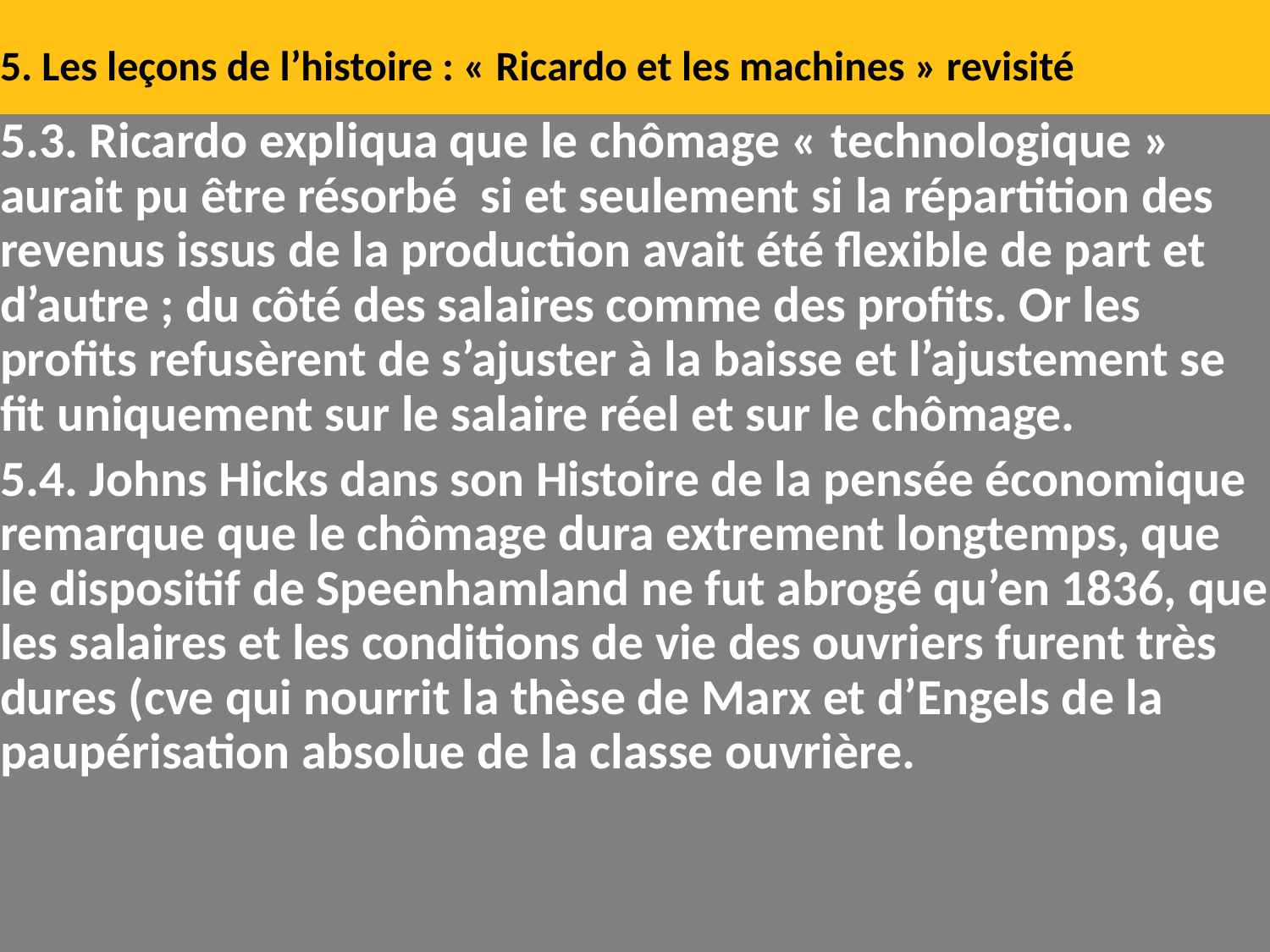

# 5. Les leçons de l’histoire : « Ricardo et les machines » revisité
5.3. Ricardo expliqua que le chômage « technologique » aurait pu être résorbé  si et seulement si la répartition des revenus issus de la production avait été flexible de part et d’autre ; du côté des salaires comme des profits. Or les profits refusèrent de s’ajuster à la baisse et l’ajustement se fit uniquement sur le salaire réel et sur le chômage.
5.4. Johns Hicks dans son Histoire de la pensée économique remarque que le chômage dura extrement longtemps, que le dispositif de Speenhamland ne fut abrogé qu’en 1836, que les salaires et les conditions de vie des ouvriers furent très dures (cve qui nourrit la thèse de Marx et d’Engels de la paupérisation absolue de la classe ouvrière.